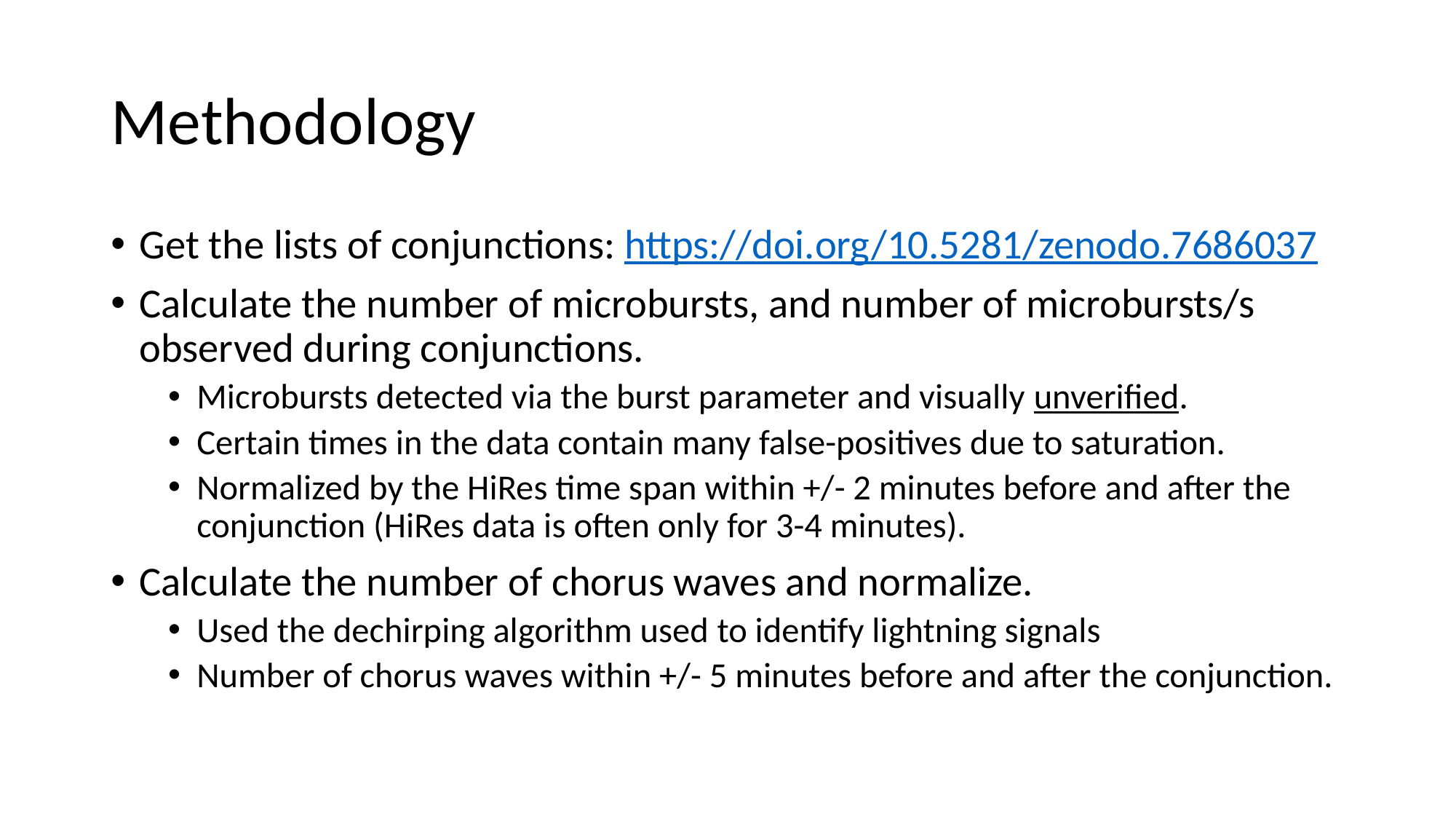

# Methodology
Get the lists of conjunctions: https://doi.org/10.5281/zenodo.7686037
Calculate the number of microbursts, and number of microbursts/s observed during conjunctions.
Microbursts detected via the burst parameter and visually unverified.
Certain times in the data contain many false-positives due to saturation.
Normalized by the HiRes time span within +/- 2 minutes before and after the conjunction (HiRes data is often only for 3-4 minutes).
Calculate the number of chorus waves and normalize.
Used the dechirping algorithm used ﻿to identify lightning signals
Number of chorus waves within +/- 5 minutes before and after the conjunction.